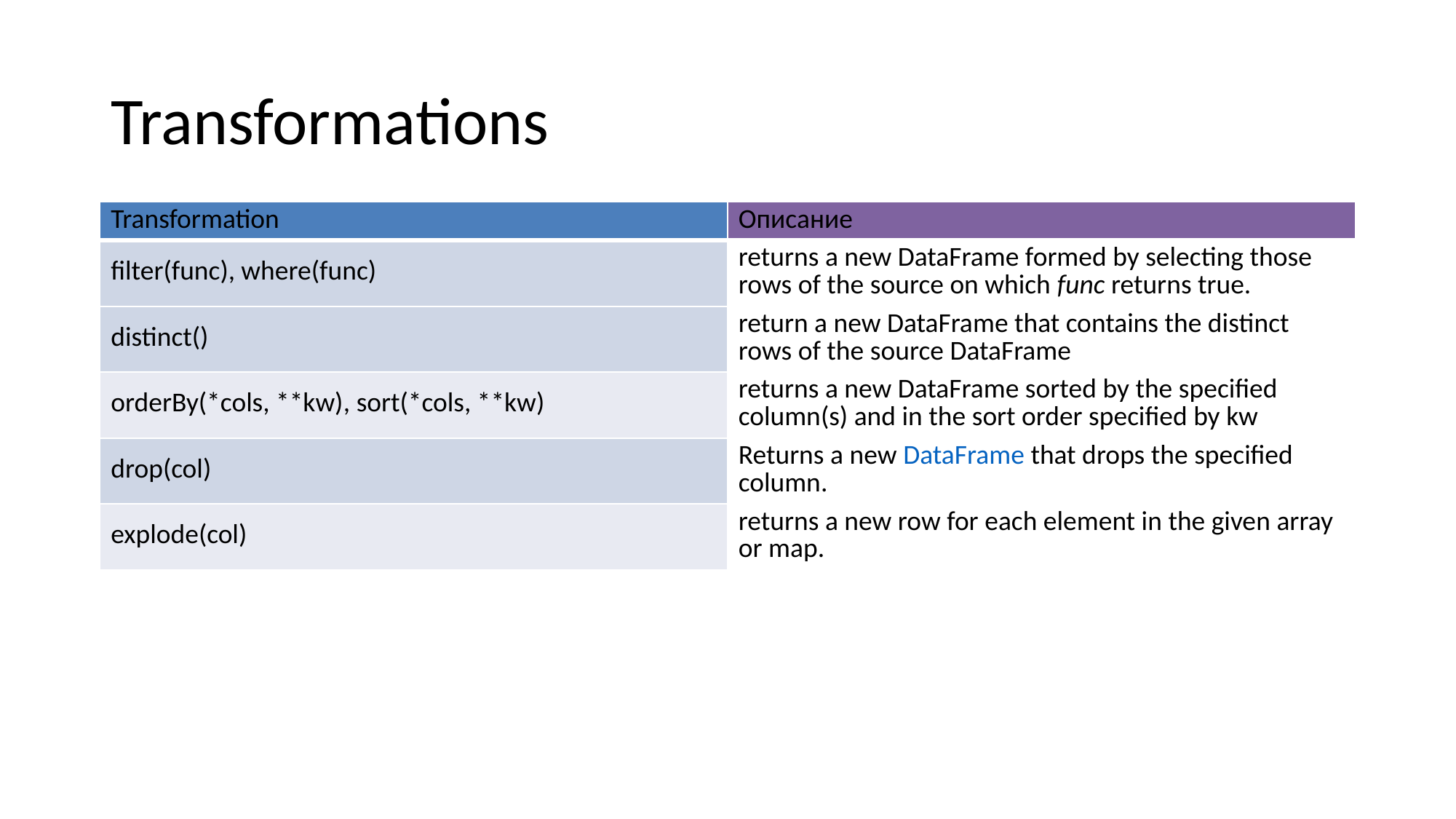

# Transformations
| Transformation | Описание |
| --- | --- |
| filter(func), where(func) | returns a new DataFrame formed by selecting those rows of the source on which func returns true. |
| distinct() | return a new DataFrame that contains the distinct rows of the source DataFrame |
| orderBy(\*cols, \*\*kw), sort(\*cols, \*\*kw) | returns a new DataFrame sorted by the specified column(s) and in the sort order specified by kw |
| drop(col) | Returns a new DataFrame that drops the specified column. |
| explode(col) | returns a new row for each element in the given array or map. |